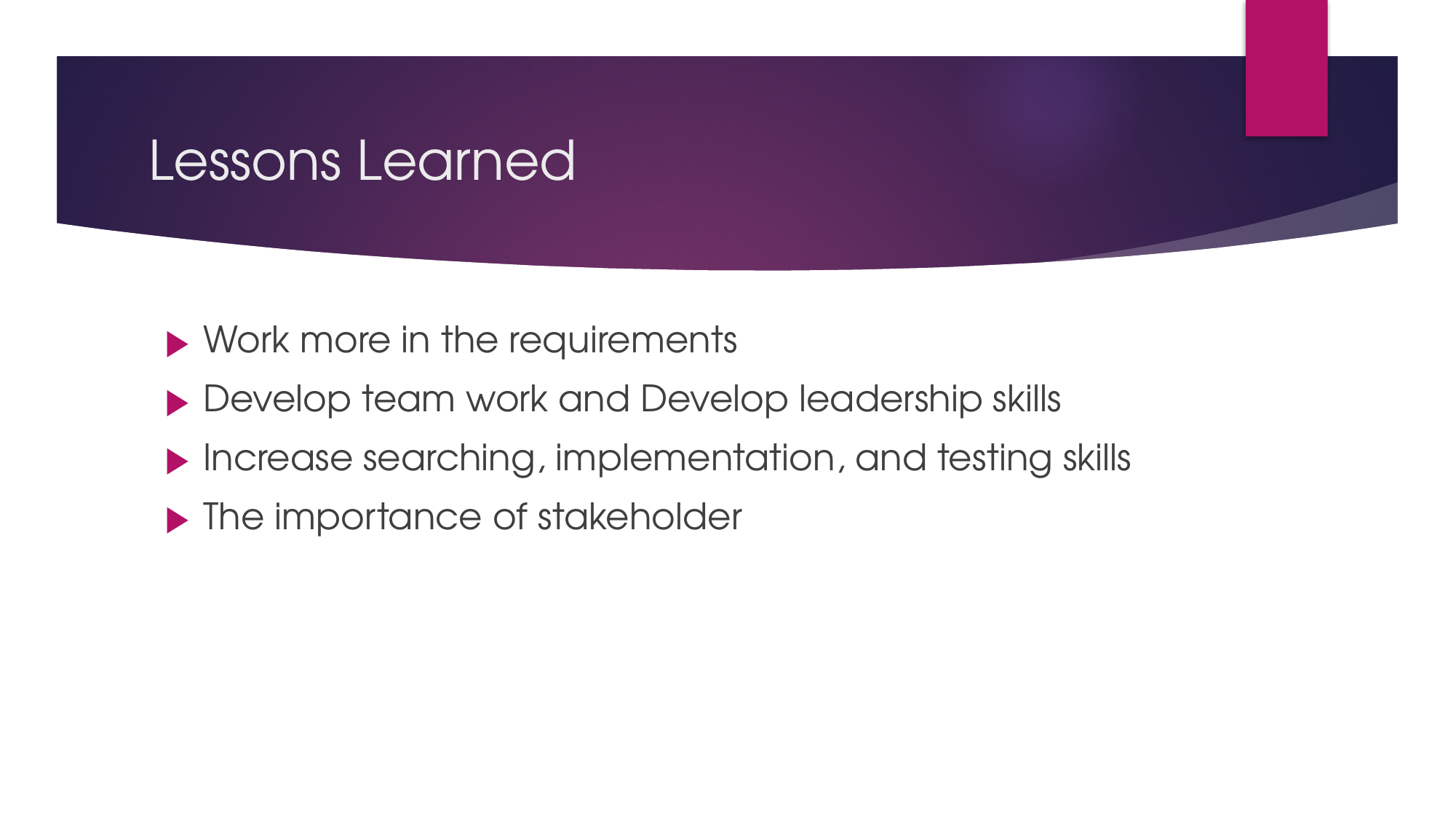

# Lessons Learned
Work more in the requirements
Develop team work and Develop leadership skills
Increase searching, implementation, and testing skills
The importance of stakeholder